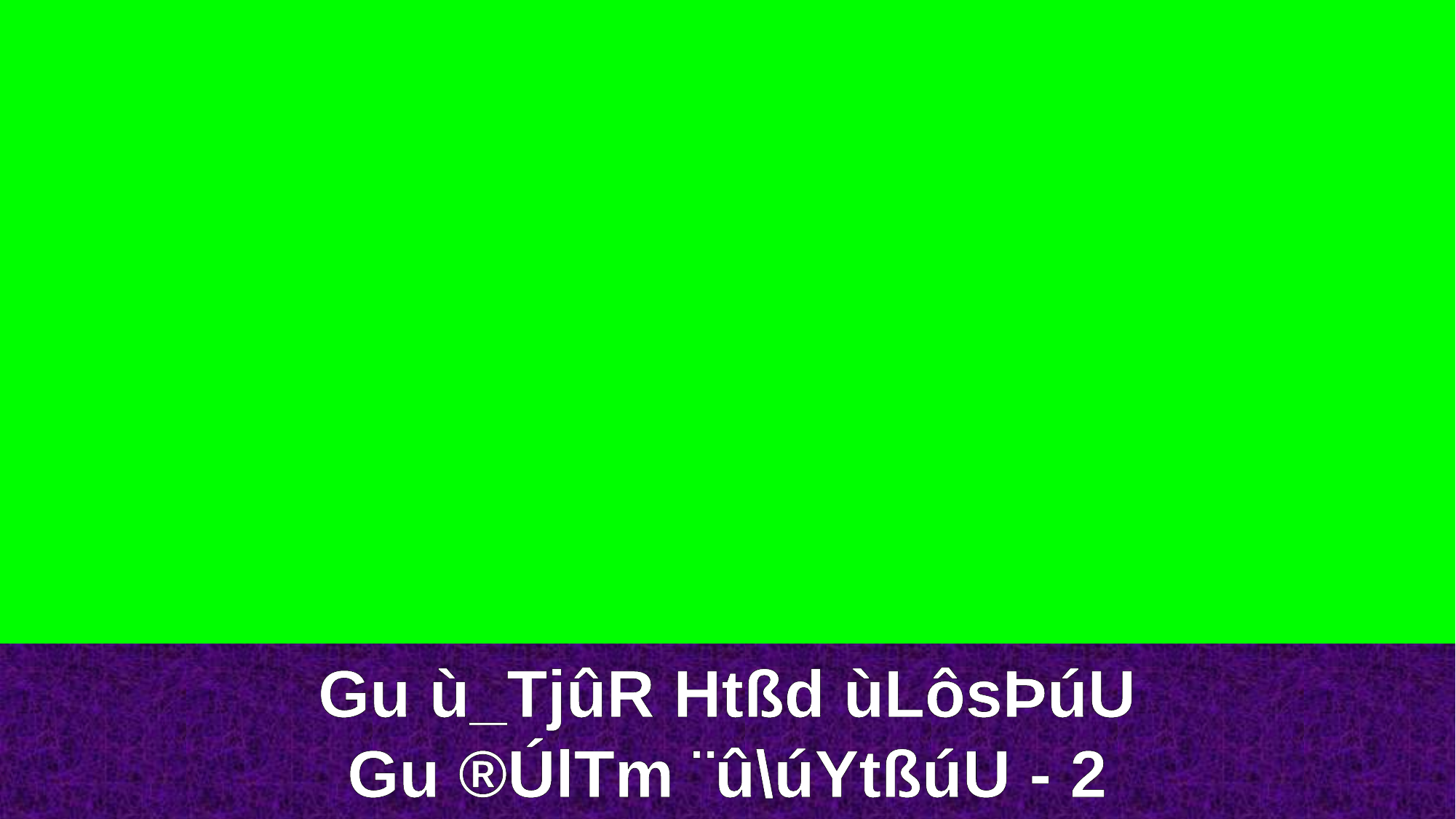

Gu ù_TjûR Htßd ùLôsÞúU
Gu ®ÚlTm ¨û\úYtßúU - 2